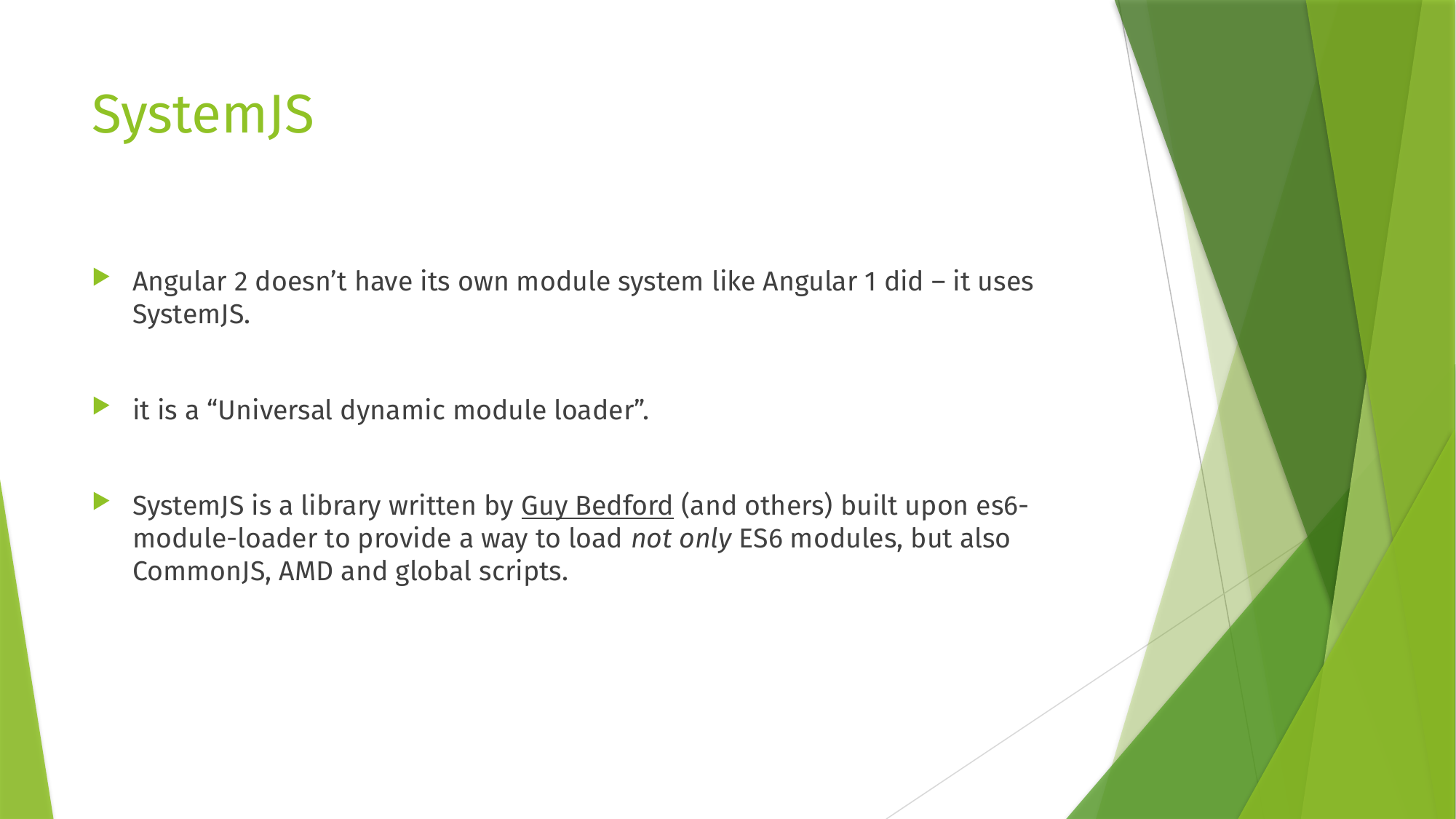

# SystemJS
Angular 2 doesn’t have its own module system like Angular 1 did – it uses SystemJS.

it is a “Universal dynamic module loader”.

SystemJS is a library written by Guy Bedford (and others) built upon es6-module-loader to provide a way to load not only ES6 modules, but also CommonJS, AMD and global scripts.